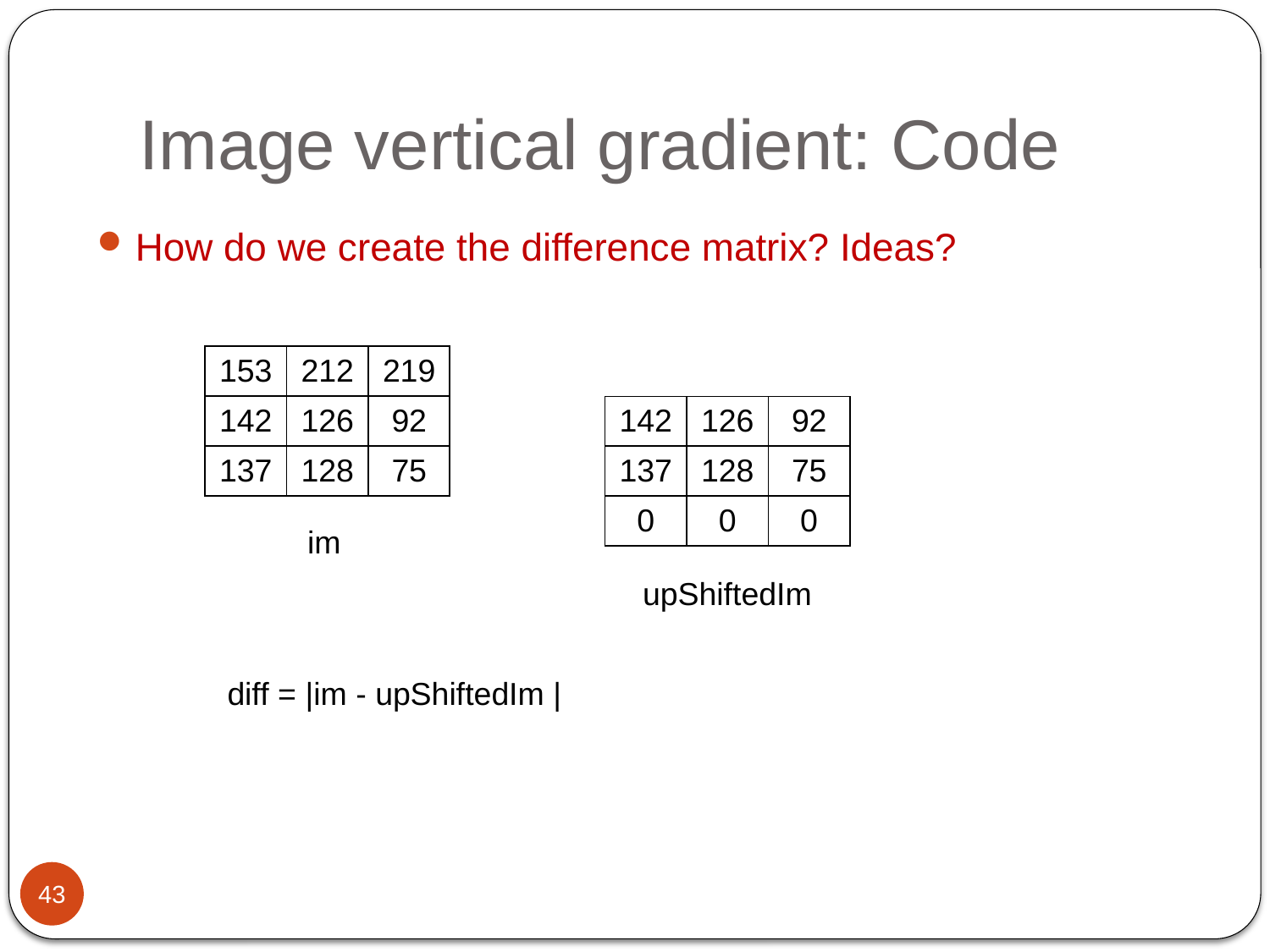

# Image vertical gradient: Code
How do we create the difference matrix? Ideas?

| 153 | 212 | 219 |
| --- | --- | --- |
| 142 | 126 | 92 |
| 137 | 128 | 75 |
| 153 | 212 | 219 |
| --- | --- | --- |
| 142 | 126 | 92 |
| 137 | 128 | 75 |
| 0 | 0 | 0 |
| --- | --- | --- |
im
upShiftedIm
diff = |im - upShiftedIm |
43